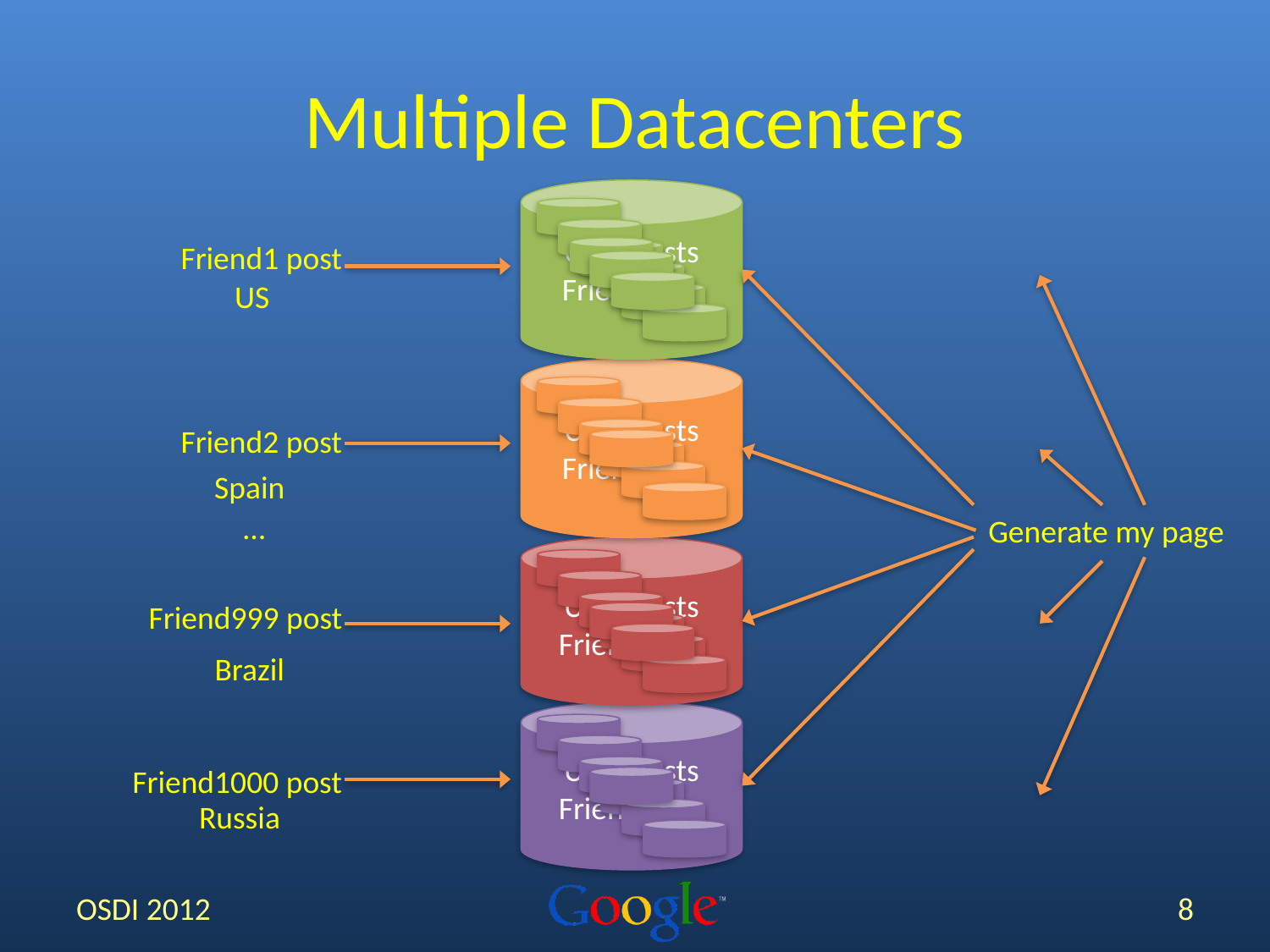

# Multiple Datacenters
User posts
Friend lists

x1000
Friend1 post

US
User posts
Friend lists

x1000
Friend2 post
Spain
…
Generate my page
User posts
Friend lists

x1000
Friend999 post
Brazil
User posts
Friend lists

x1000
Friend1000 post
Russia
OSDI 2012
8